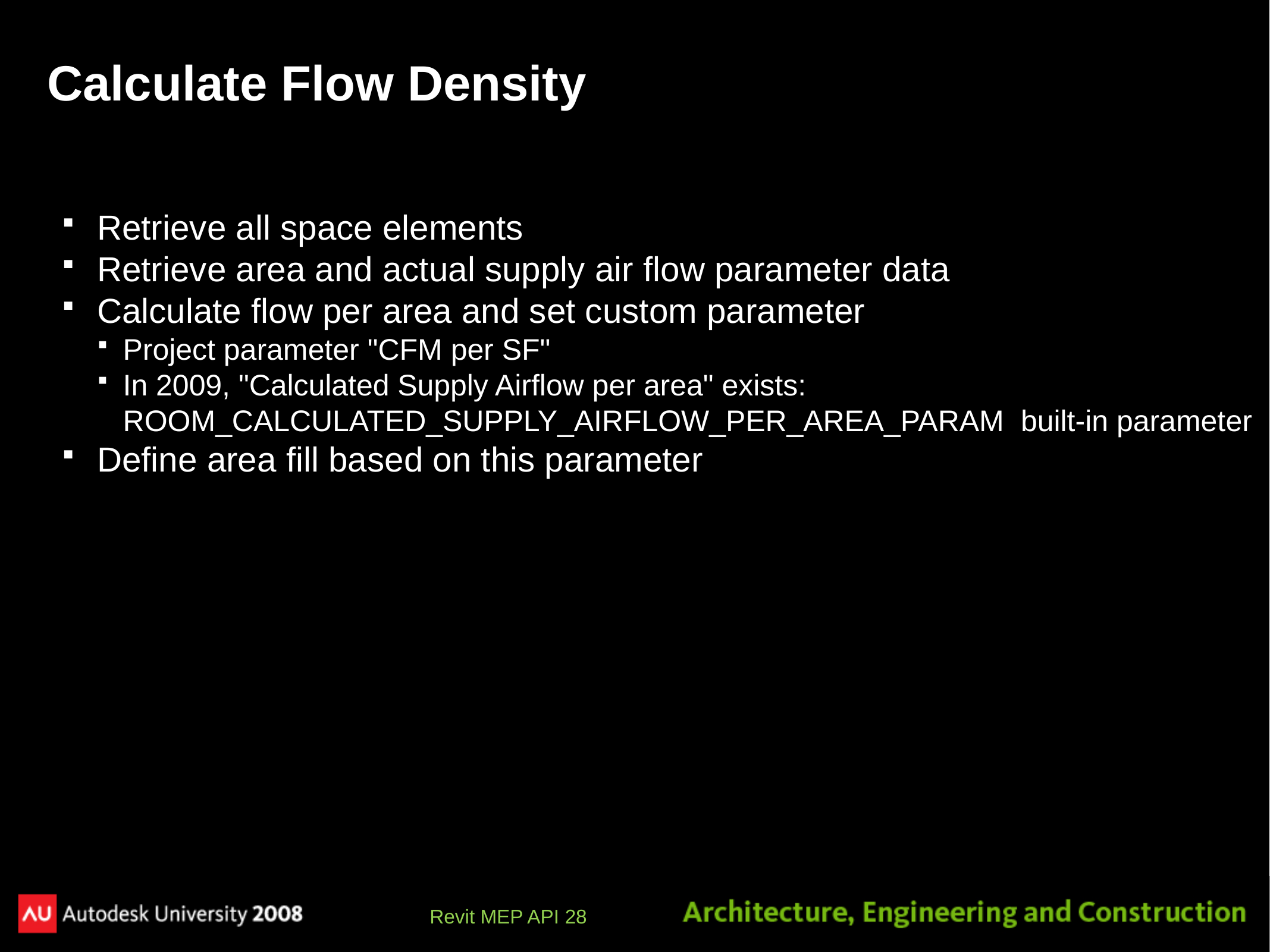

# Calculate Flow Density
Retrieve all space elements
Retrieve area and actual supply air flow parameter data
Calculate flow per area and set custom parameter
Project parameter "CFM per SF"
In 2009, "Calculated Supply Airflow per area" exists:
ROOM_CALCULATED_SUPPLY_AIRFLOW_PER_AREA_PARAM  built-in parameter
Define area fill based on this parameter